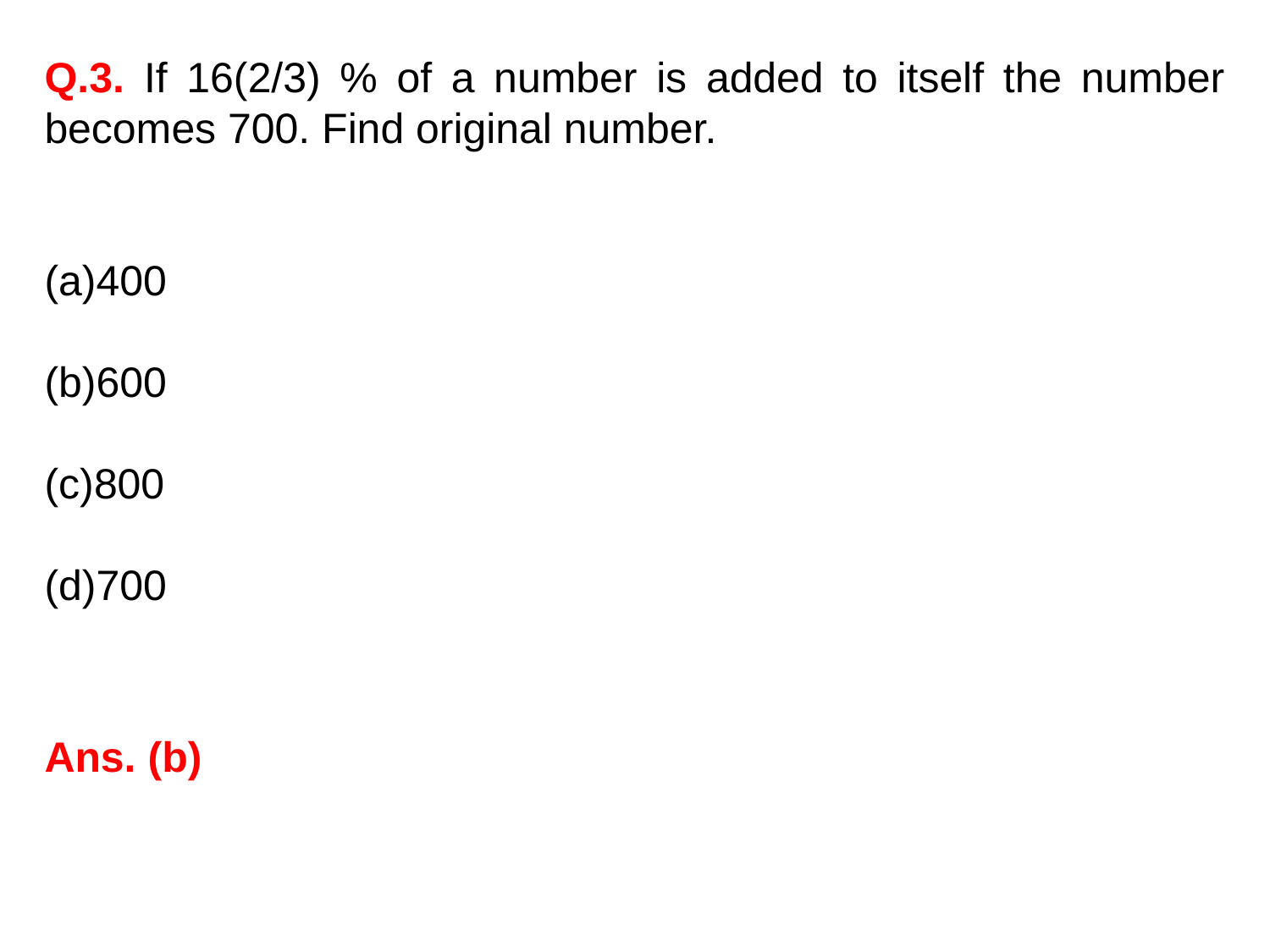

Q.3. If 16(2/3) % of a number is added to itself the number becomes 700. Find original number.

400

600

800

700

Ans. (b)